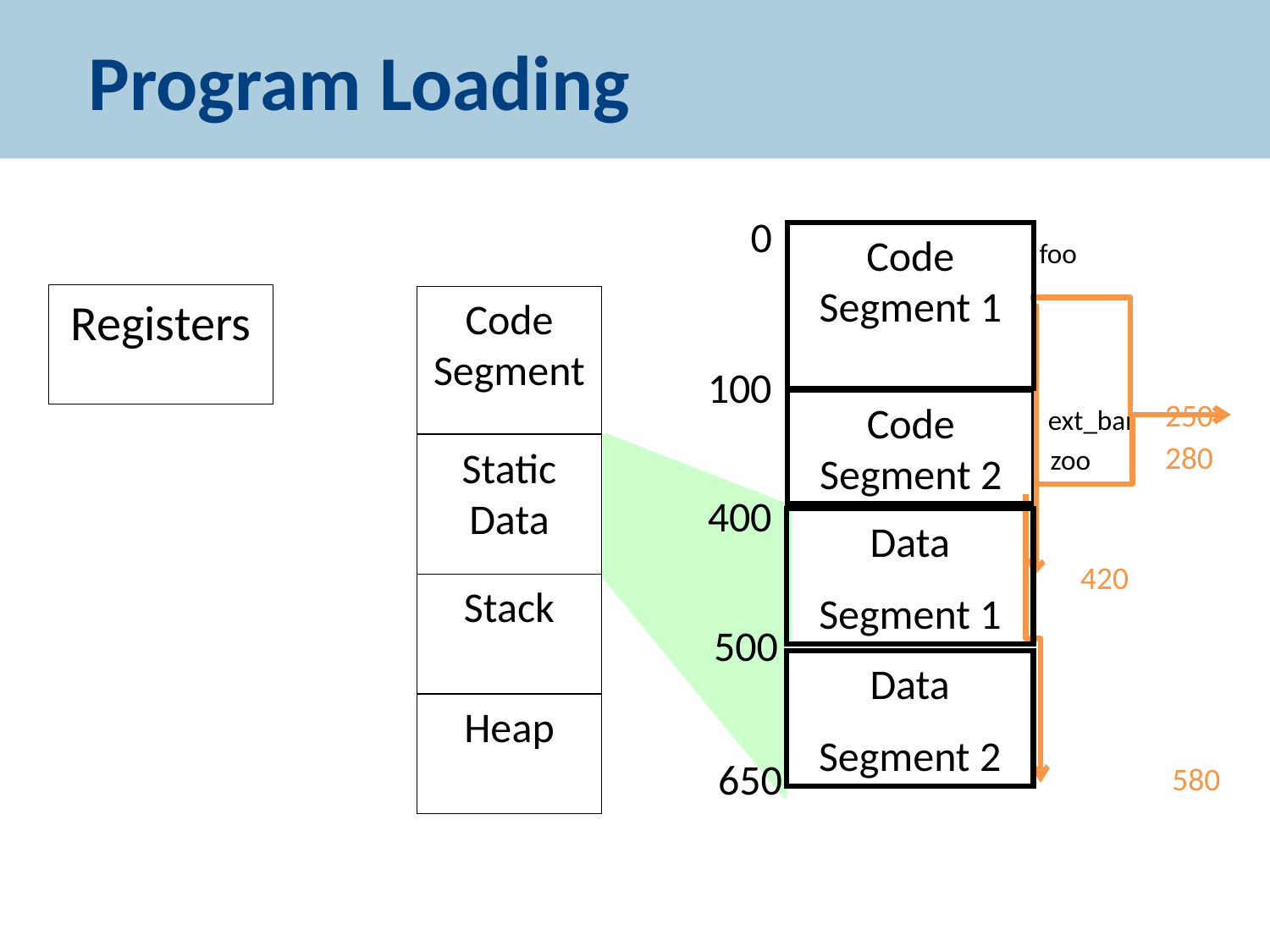

# Program Loading
0
Code Segment 1
100
250
Code Segment 2
ext_bar
280
zoo
400
Data
Segment 1
420
500
Data
Segment 2
650
580

foo
Registers
Code Segment
Static Data
Stack
Heap
Loader Image
Program Executable